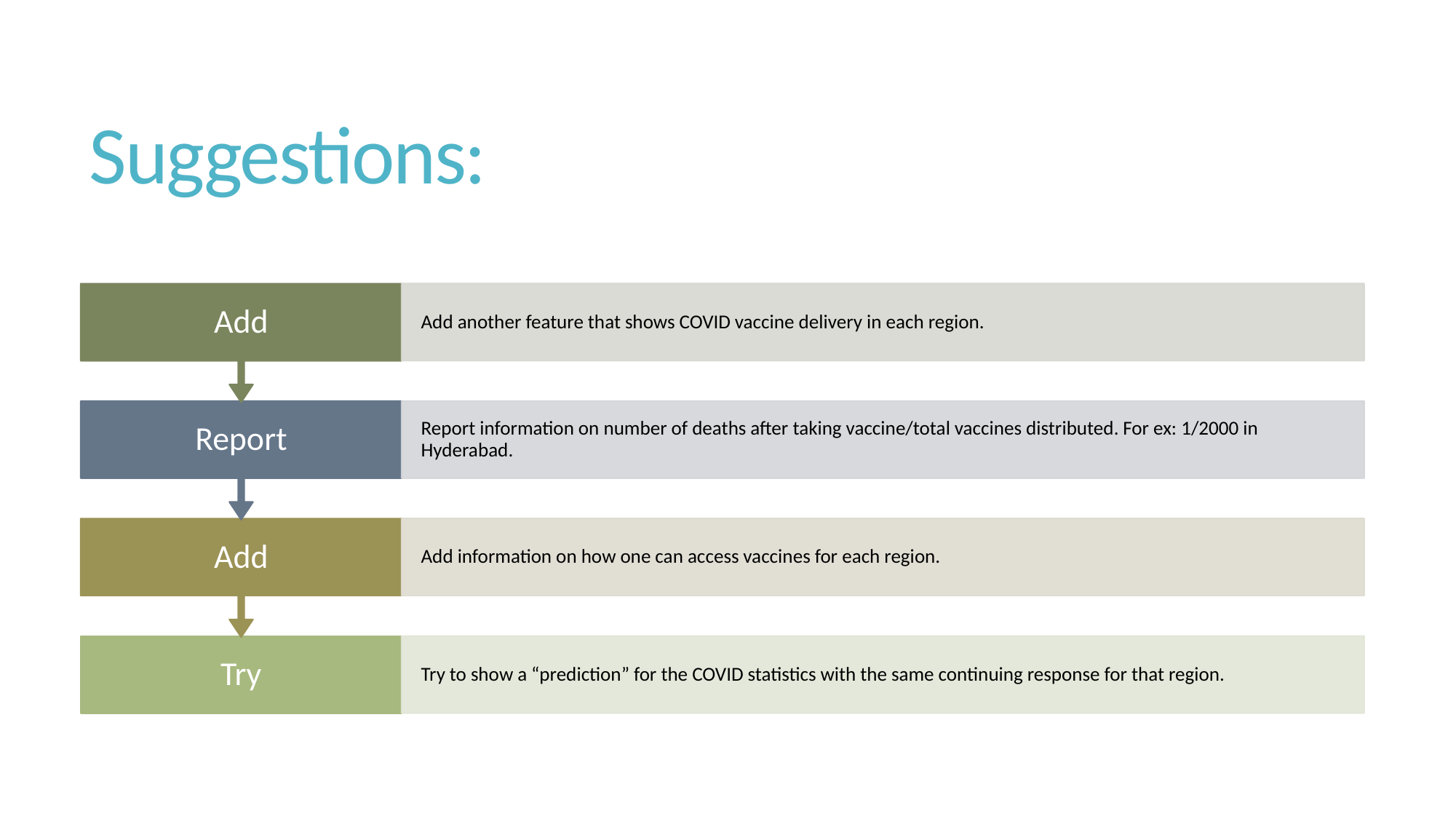

# Suggestions:
Try
Try to show a “prediction” for the COVID statistics with the same continuing response for that region.
Add
Add information on how one can access vaccines for each region.
Report
Report information on number of deaths after taking vaccine/total vaccines distributed. For ex: 1/2000 in Hyderabad.
Add
Add another feature that shows COVID vaccine delivery in each region.